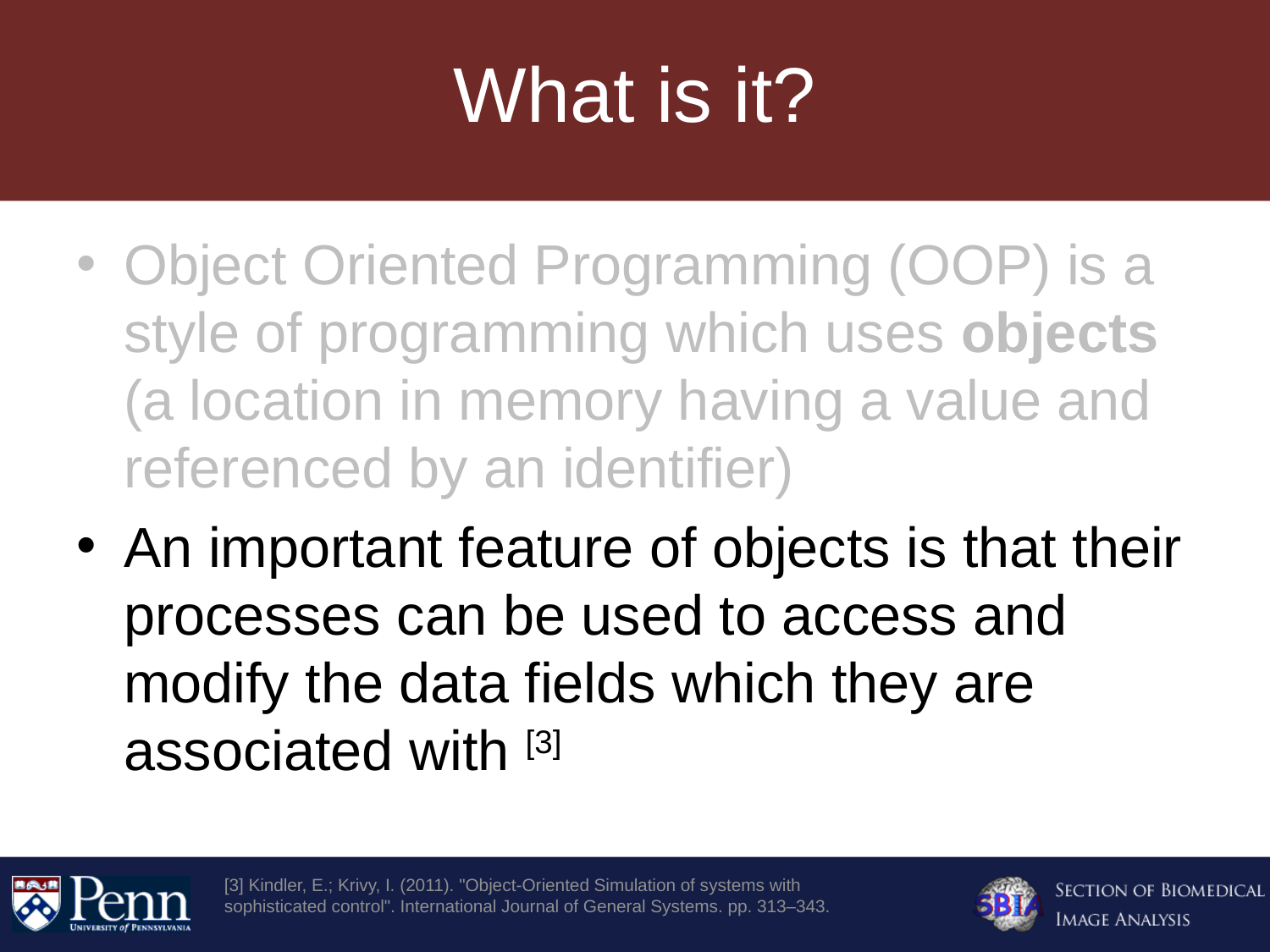

# What is it?
Object Oriented Programming (OOP) is a style of programming which uses objects (a location in memory having a value and referenced by an identifier)
An important feature of objects is that their processes can be used to access and modify the data fields which they are associated with [3]
[3] Kindler, E.; Krivy, I. (2011). "Object-Oriented Simulation of systems with sophisticated control". International Journal of General Systems. pp. 313–343.